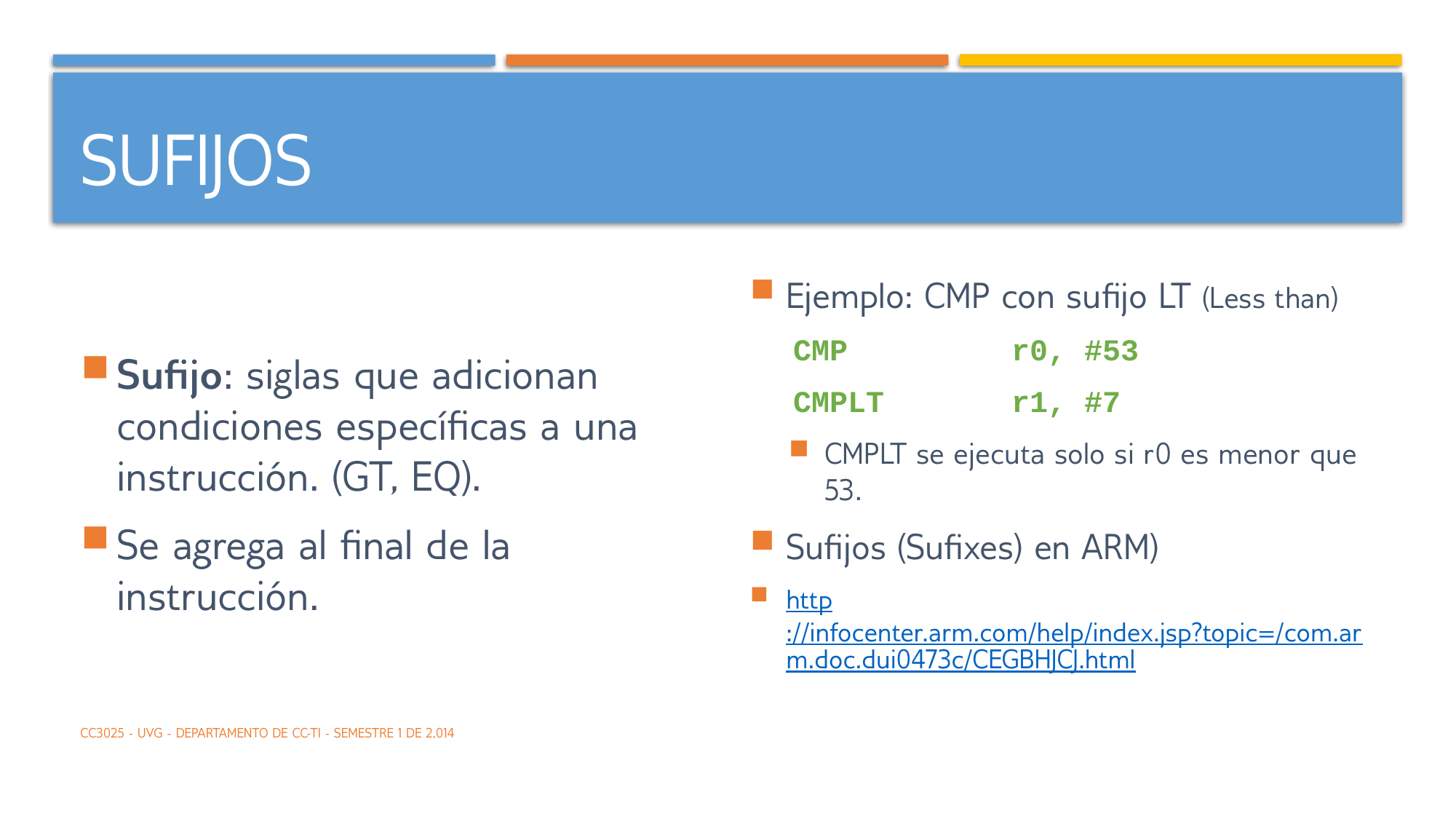

# SUFIJOS
Sufijo: siglas que adicionan condiciones específicas a una instrucción. (GT, EQ).
Se agrega al final de la instrucción.
Ejemplo: CMP con sufijo LT (Less than)
CMP 		r0, #53
CMPLT	 	r1, #7
CMPLT se ejecuta solo si r0 es menor que 53.
Sufijos (Sufixes) en ARM)
http://infocenter.arm.com/help/index.jsp?topic=/com.arm.doc.dui0473c/CEGBHJCJ.html

CC3025 - UVG - Departamento de CC-TI - Semestre 1 de 2,014